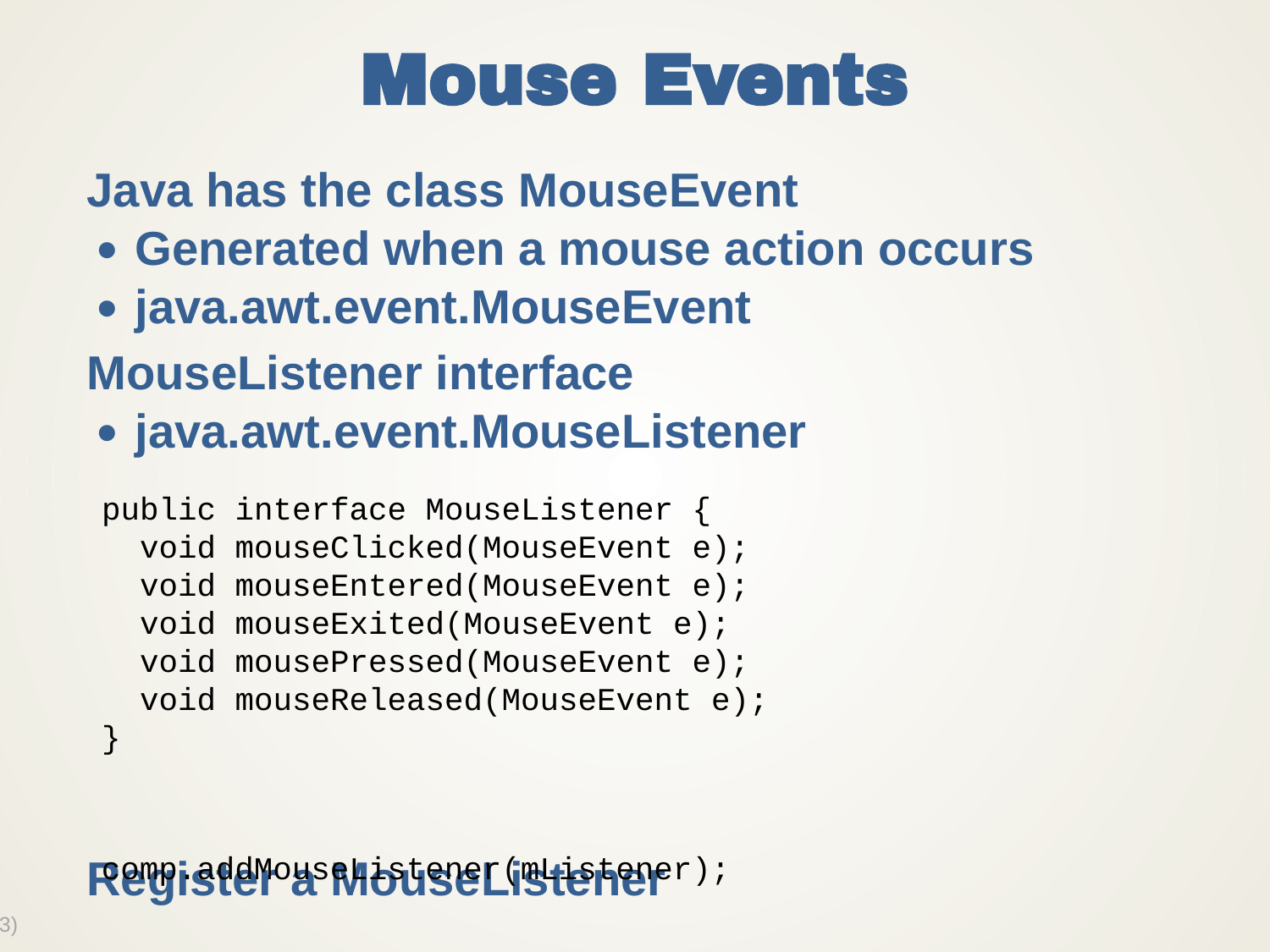

# Mouse Events
Java has the class MouseEvent
Generated when a mouse action occurs
java.awt.event.MouseEvent
MouseListener interface
java.awt.event.MouseListener

Register a MouseListener
public interface MouseListener {
  void mouseClicked(MouseEvent e);
  void mouseEntered(MouseEvent e);
  void mouseExited(MouseEvent e);
  void mousePressed(MouseEvent e);
  void mouseReleased(MouseEvent e);
}
comp.addMouseListener(mListener);